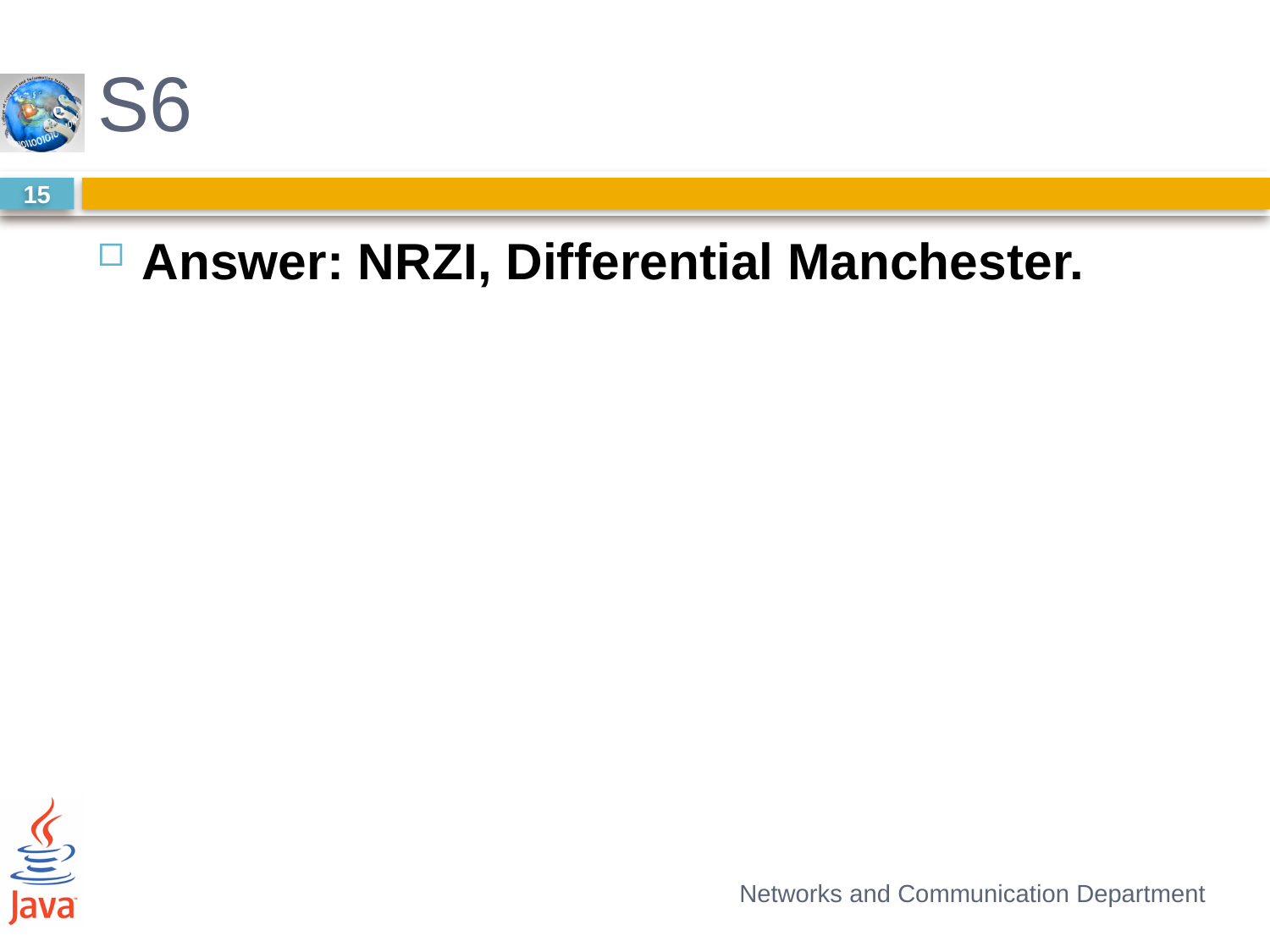

# S6
15
Answer: NRZI, Differential Manchester.

Networks and Communication Department